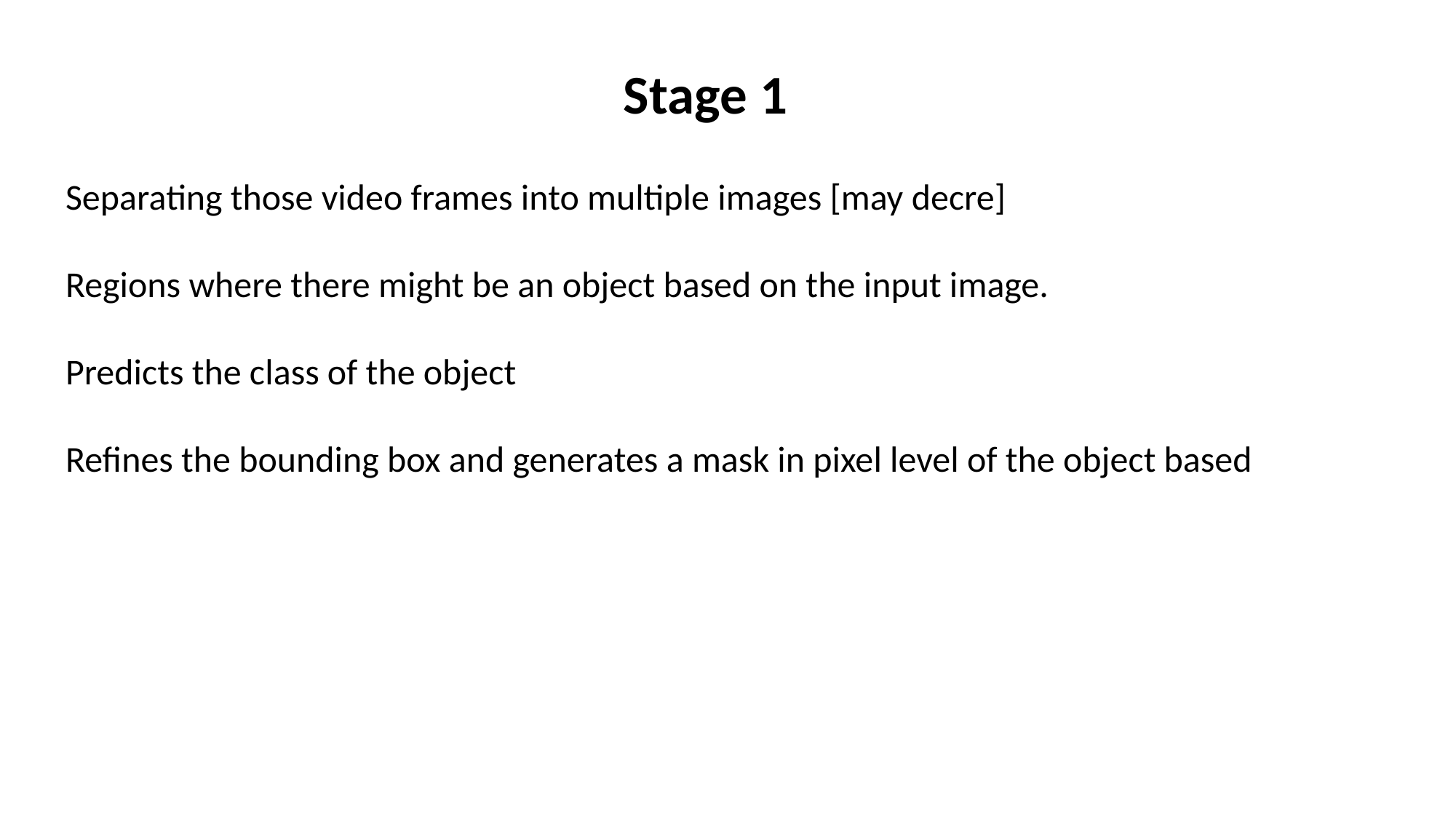

Stage 1
Separating those video frames into multiple images [may decre]

Regions where there might be an object based on the input image.

Predicts the class of the object

Refines the bounding box and generates a mask in pixel level of the object based